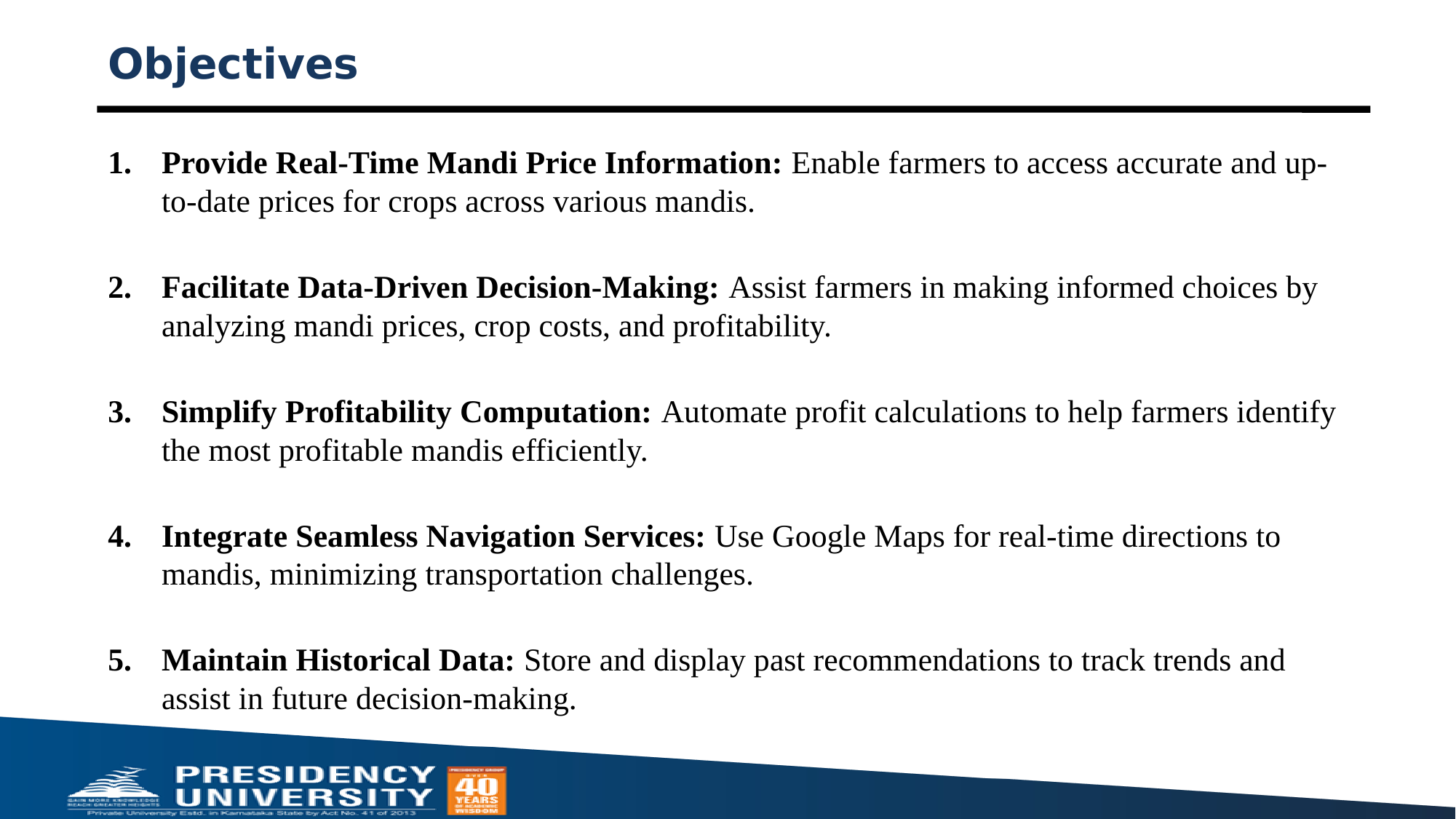

# Objectives
Provide Real-Time Mandi Price Information: Enable farmers to access accurate and up-to-date prices for crops across various mandis.

Facilitate Data-Driven Decision-Making: Assist farmers in making informed choices by analyzing mandi prices, crop costs, and profitability.

Simplify Profitability Computation: Automate profit calculations to help farmers identify the most profitable mandis efficiently.

Integrate Seamless Navigation Services: Use Google Maps for real-time directions to mandis, minimizing transportation challenges.

Maintain Historical Data: Store and display past recommendations to track trends and assist in future decision-making.